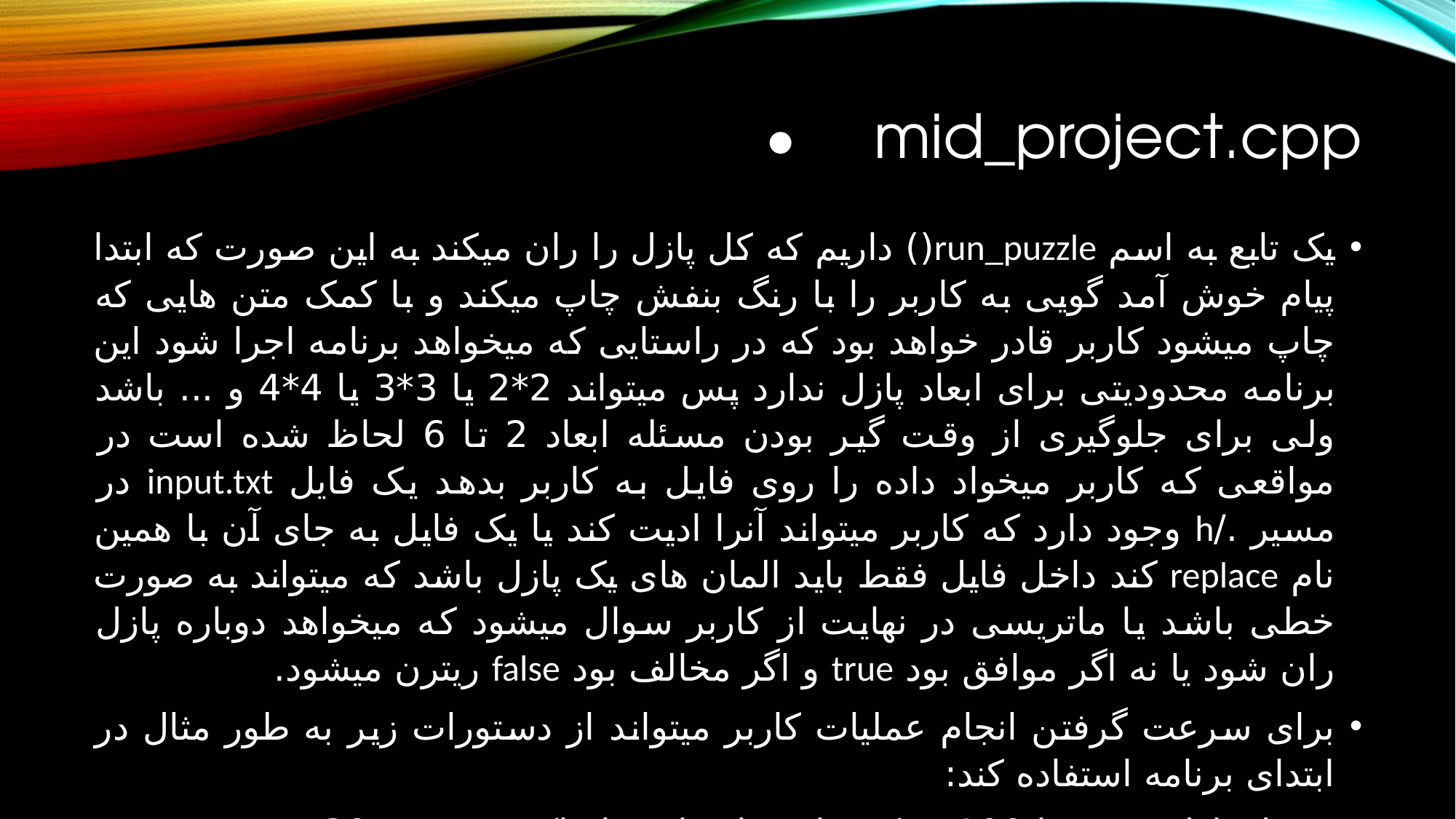

# •	mid_project.cpp
یک تابع به اسم run_puzzle() داریم که کل پازل را ران میکند به این صورت که ابتدا پیام خوش آمد گویی به کاربر را با رنگ بنفش چاپ میکند و با کمک متن هایی که چاپ میشود کاربر قادر خواهد بود که در راستایی که میخواهد برنامه اجرا شود این برنامه محدودیتی برای ابعاد پازل ندارد پس میتواند 2*2 یا 3*3 یا 4*4 و ... باشد ولی برای جلوگیری از وقت گیر بودن مسئله ابعاد 2 تا 6 لحاظ شده است در مواقعی که کاربر میخواد داده را روی فایل به کاربر بدهد یک فایل input.txt در مسیر ./h وجود دارد که کاربر میتواند آنرا ادیت کند یا یک فایل به جای آن با همین نام replace کند داخل فایل فقط باید المان های یک پازل باشد که میتواند به صورت خطی باشد یا ماتریسی در نهایت از کاربر سوال میشود که میخواهد دوباره پازل ران شود یا نه اگر موافق بود true و اگر مخالف بود false ریترن میشود.
برای سرعت گرفتن انجام عملیات کاربر میتواند از دستورات زیر به طور مثال در ابتدای برنامه استفاده کند:
nyyn100n30: حل پازل رندوم با 100 حرکت با دی اف اس با ماکزیمم عمق 30
nyyn50y30: حل پازل رندوم با 50 حرکت با بی اف اس با ماکزیمم عمق 30